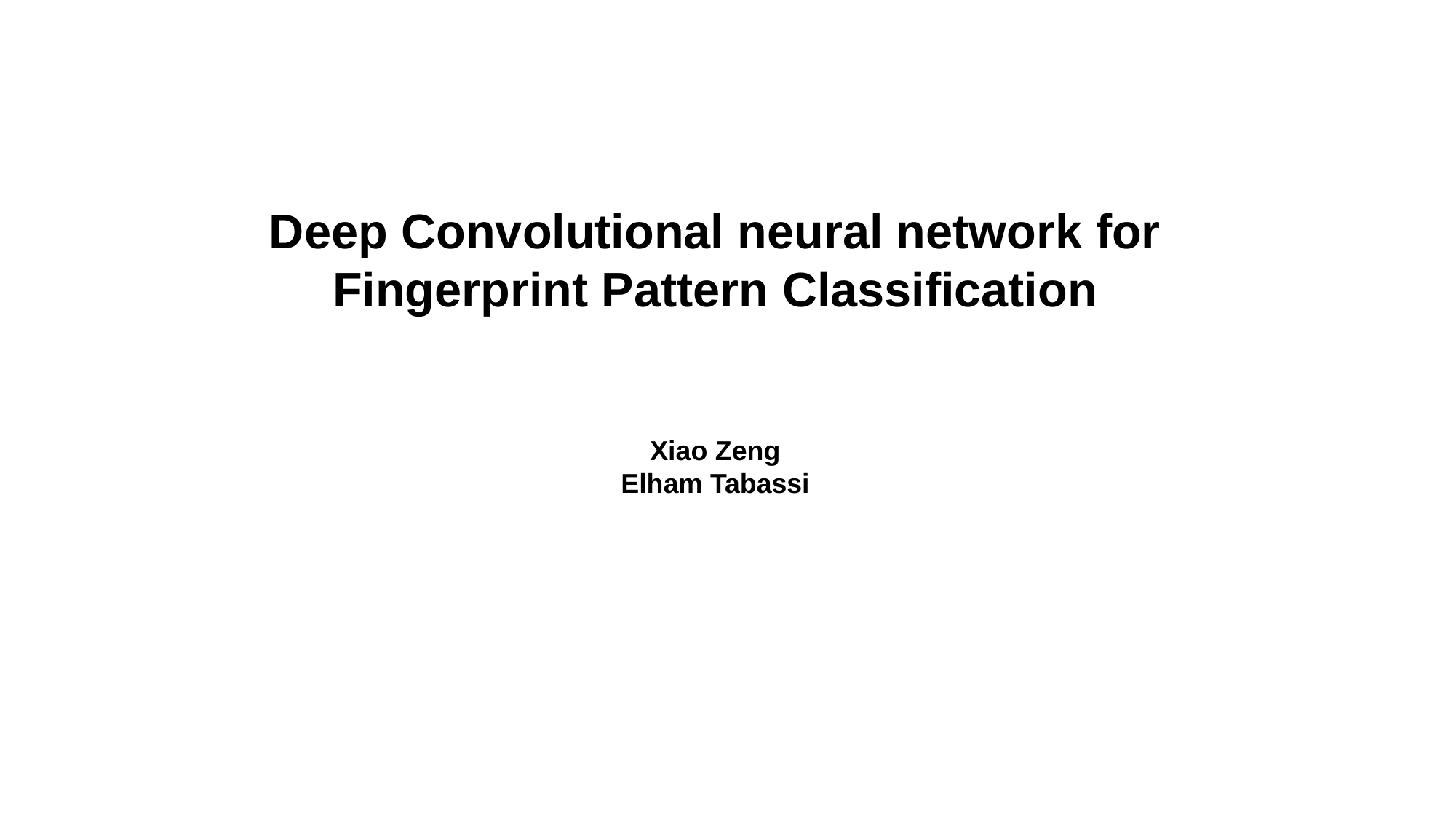

Deep Convolutional neural network for Fingerprint Pattern Classification

Xiao Zeng
Elham Tabassi